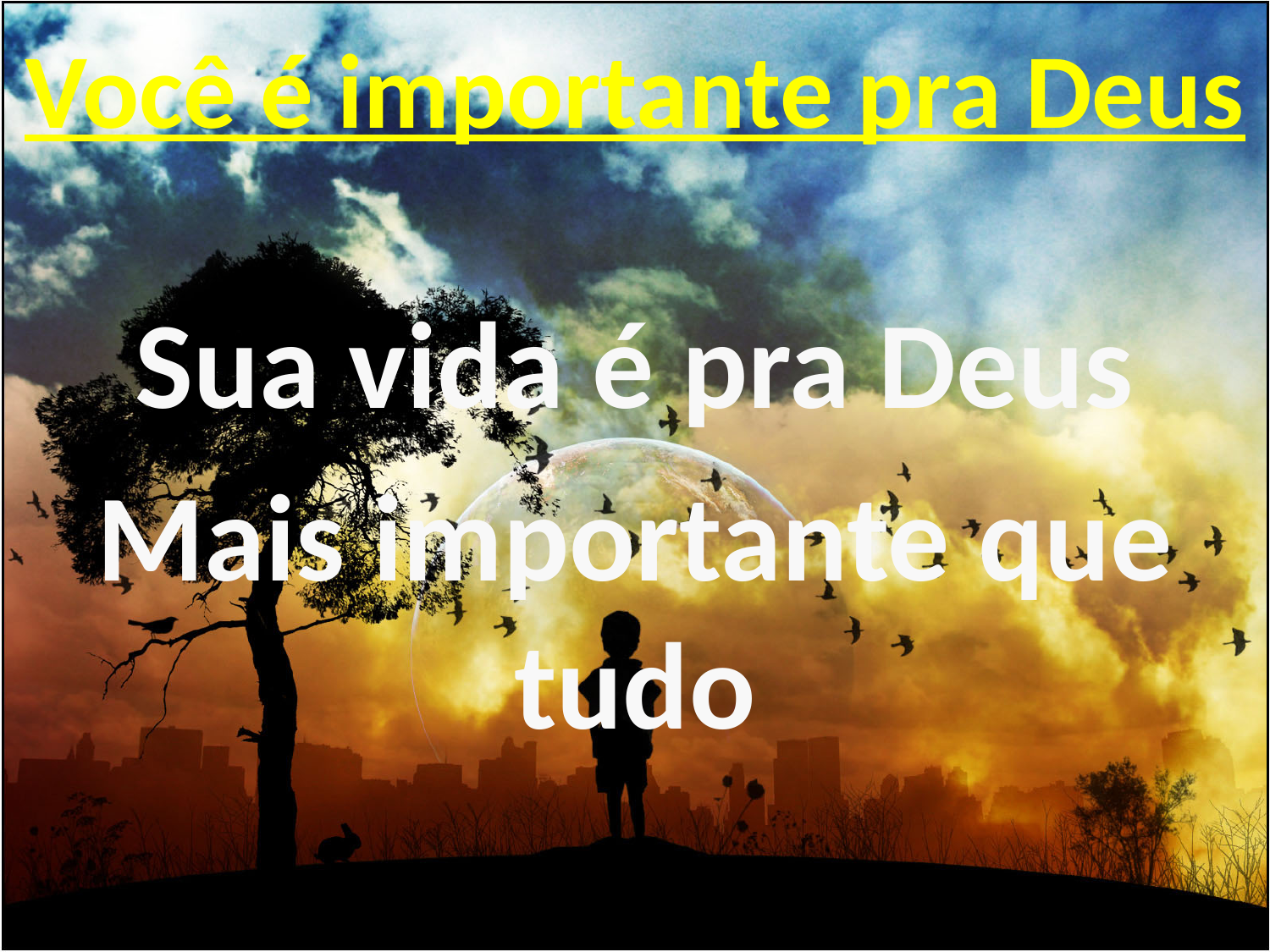

# Você é importante pra Deus
Sua vida é pra Deus
Mais importante que tudo